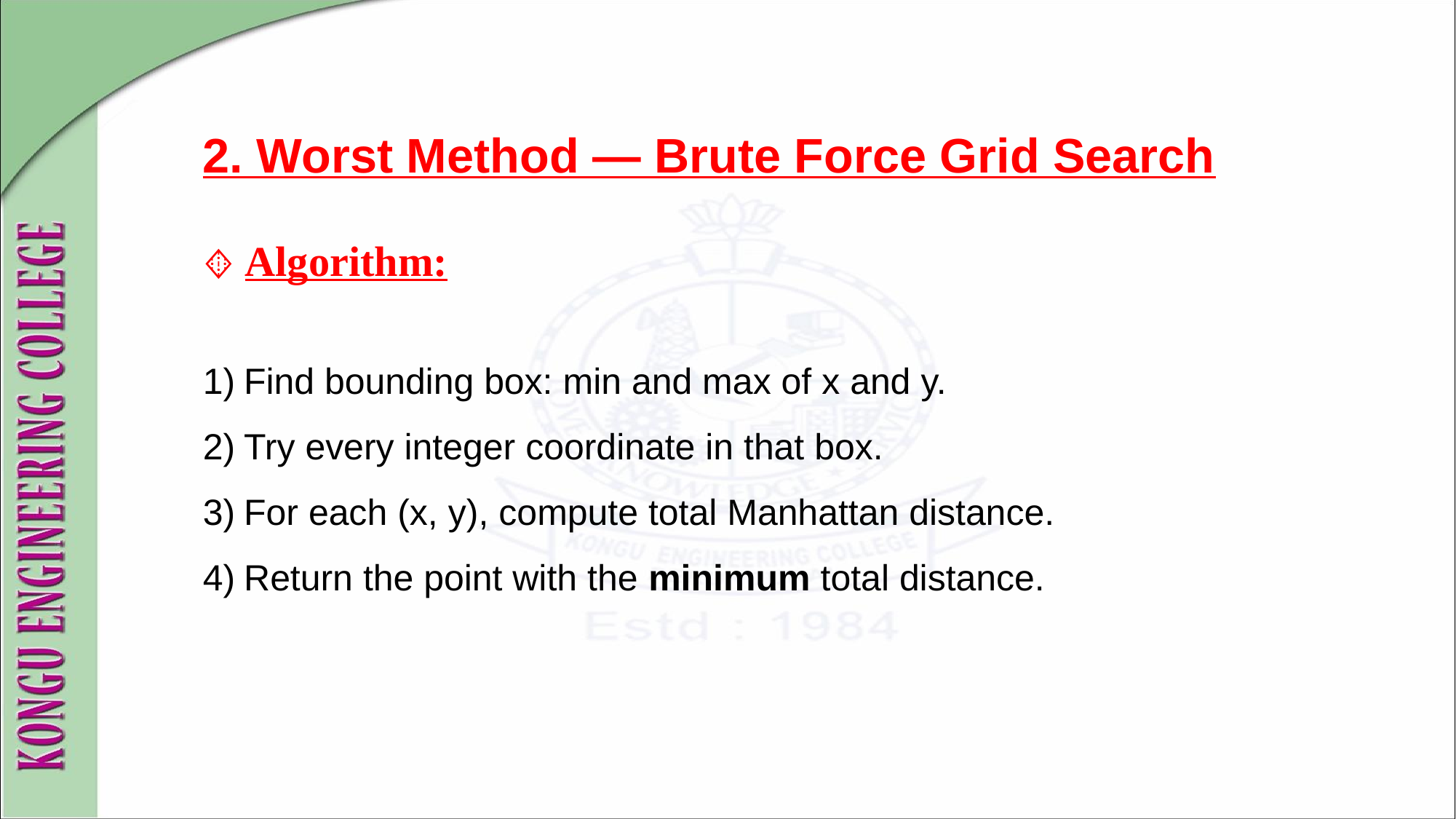

2. Worst Method — Brute Force Grid Search

🔸 Algorithm:

Find bounding box: min and max of x and y.
Try every integer coordinate in that box.
For each (x, y), compute total Manhattan distance.
Return the point with the minimum total distance.